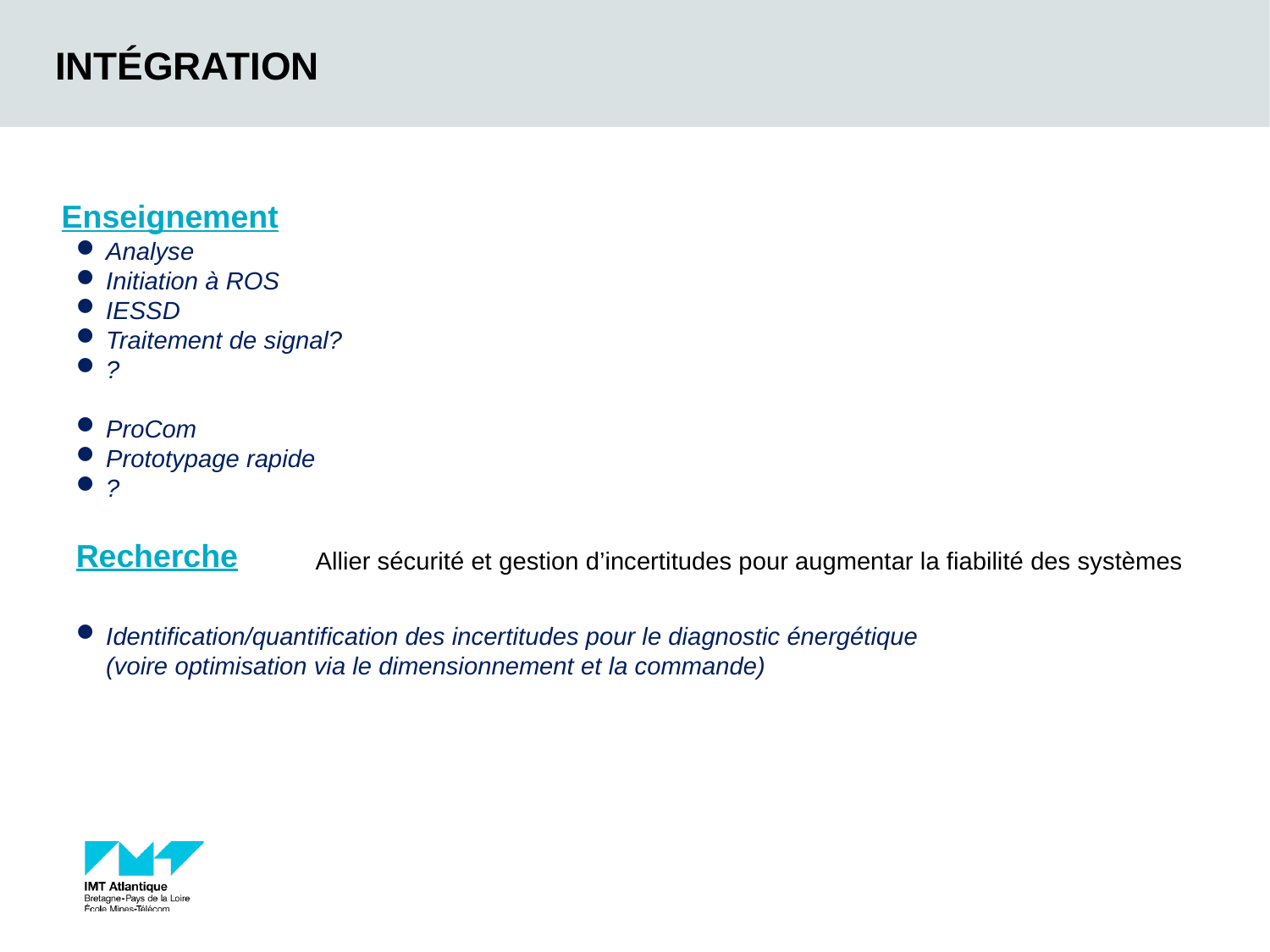

INtégration
Enseignement
Analyse
Initiation à ROS
IESSD
Traitement de signal?
?

ProCom
Prototypage rapide
?
Recherche
Allier sécurité et gestion d’incertitudes pour augmentar la fiabilité des systèmes
Identification/quantification des incertitudes pour le diagnostic énergétique (voire optimisation via le dimensionnement et la commande)